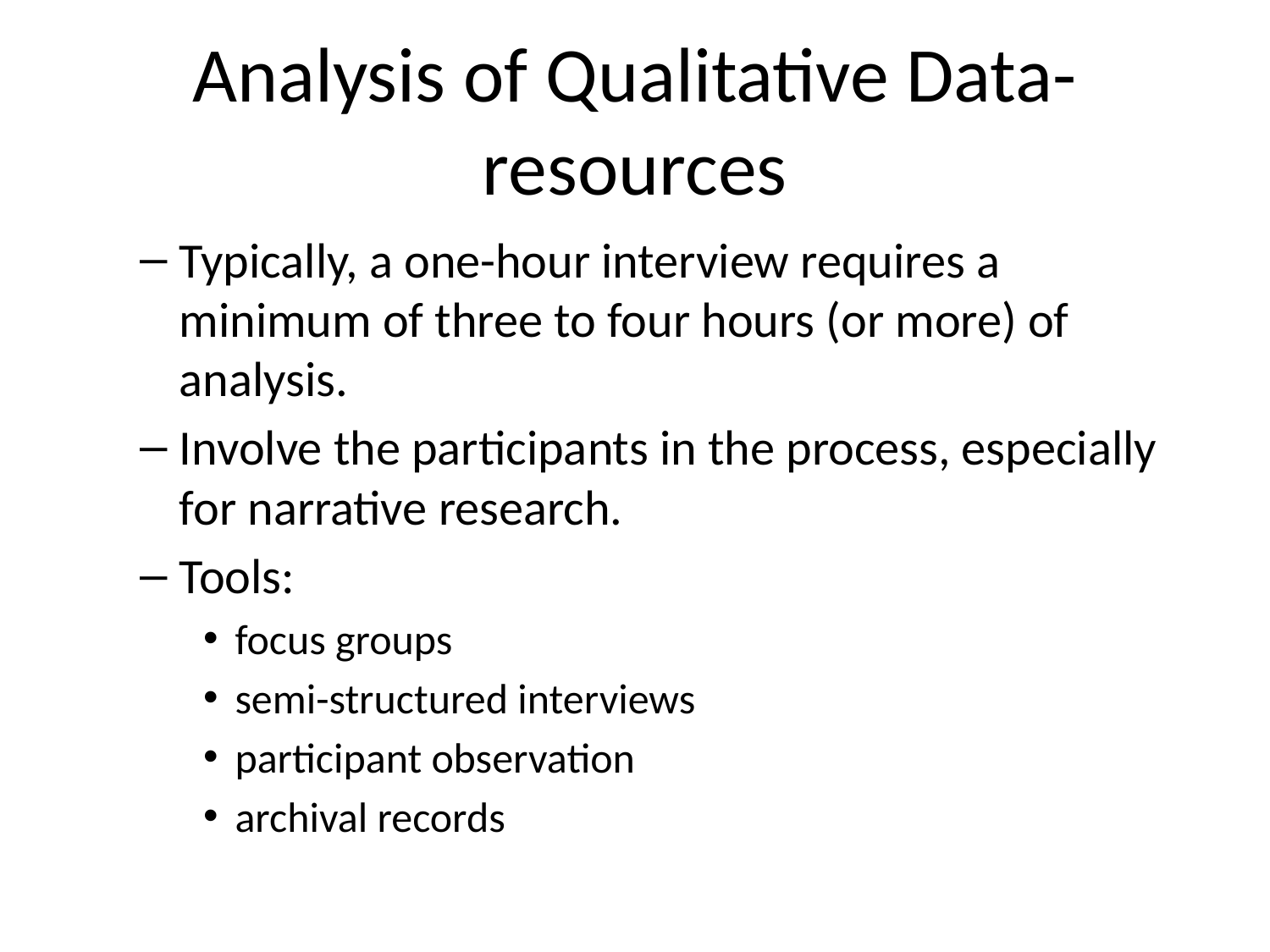

# Analysis of Qualitative Data-resources
Typically, a one-hour interview requires a minimum of three to four hours (or more) of analysis.
Involve the participants in the process, especially for narrative research.
Tools:
focus groups
semi-structured interviews
participant observation
archival records